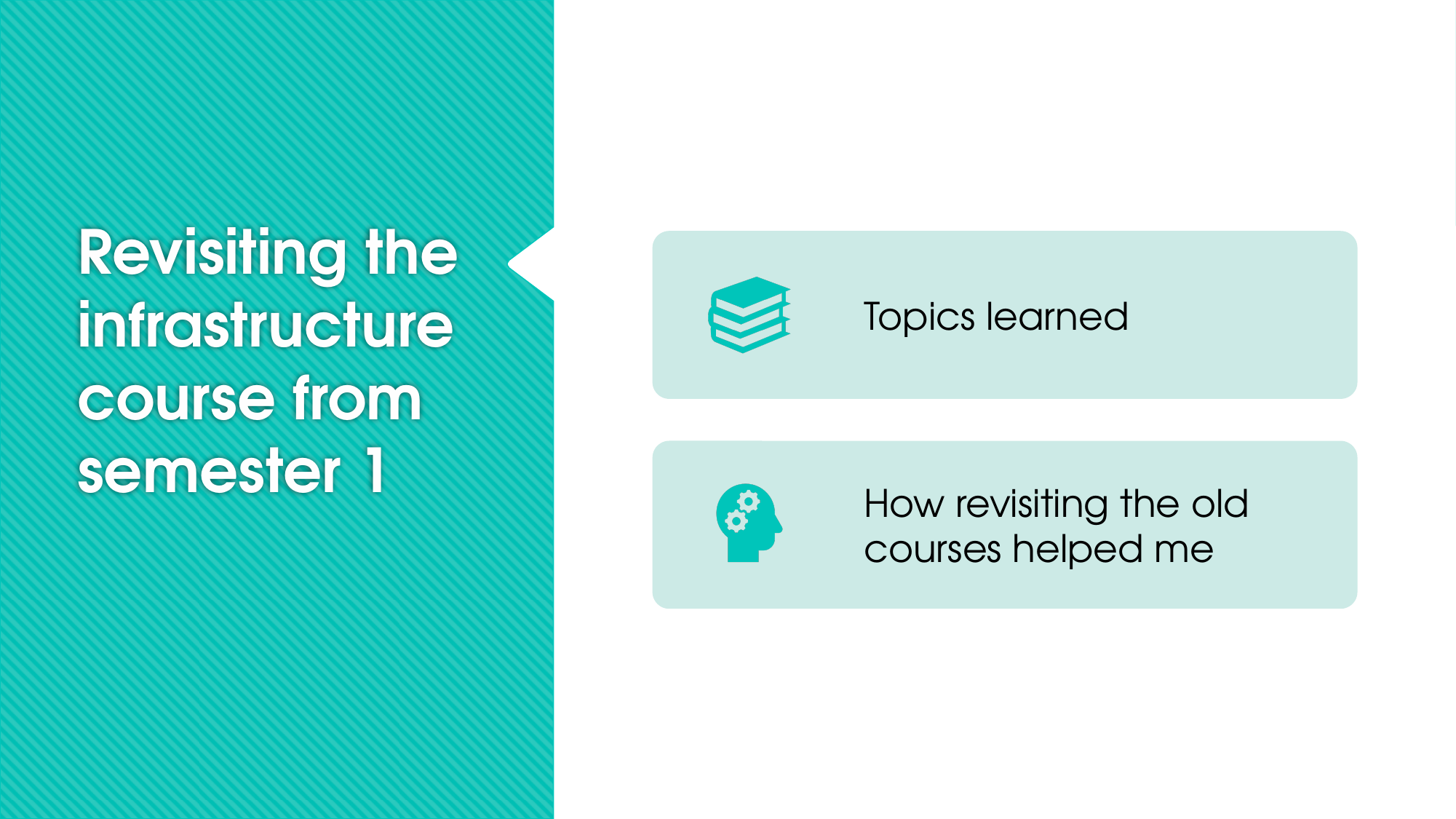

Topics learned
How revisiting the old courses helped me
# Revisiting the infrastructure course from semester 1